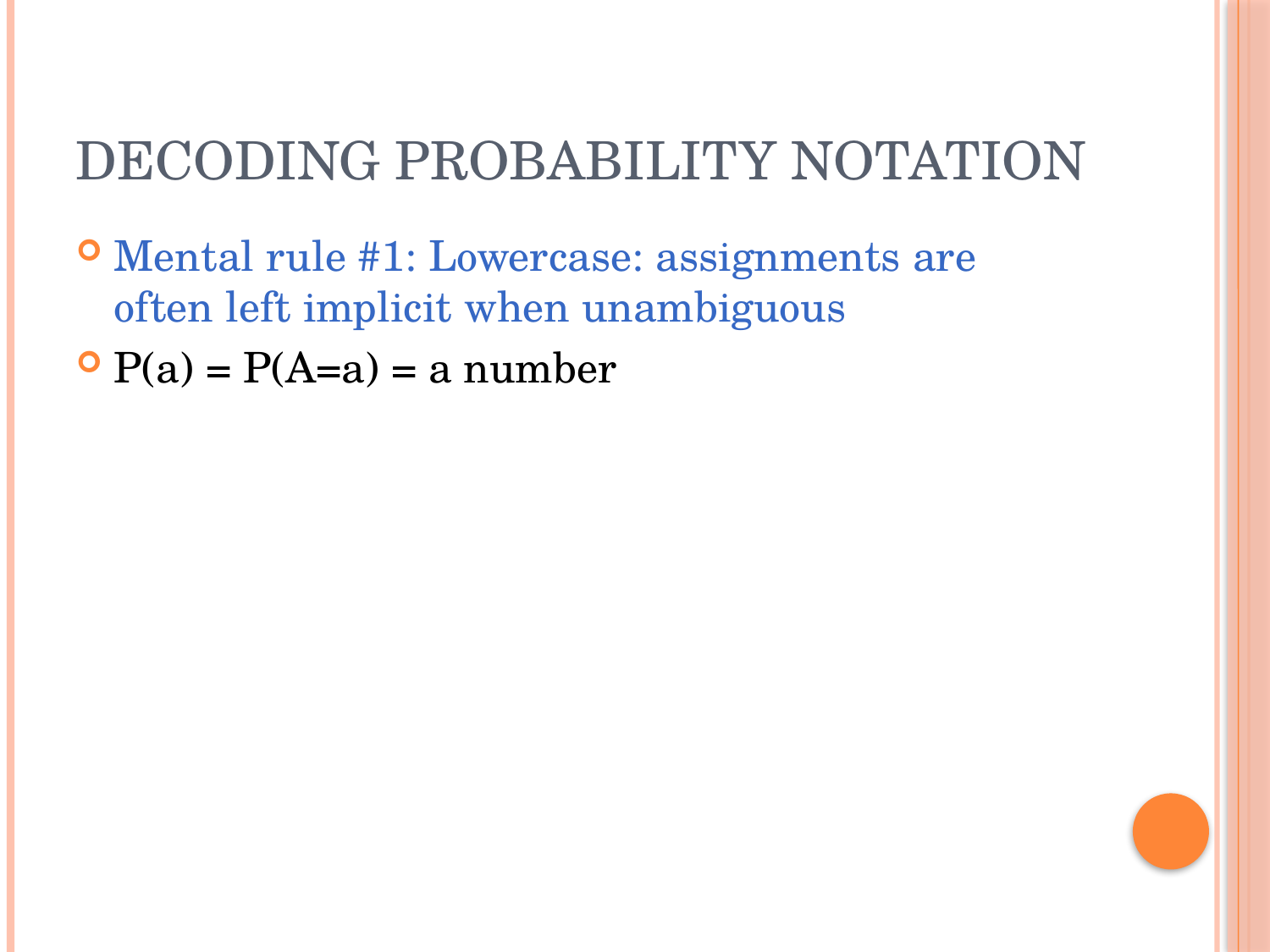

# Decoding Probability Notation
Mental rule #1: Lowercase: assignments are often left implicit when unambiguous
P(a) = P(A=a) = a number